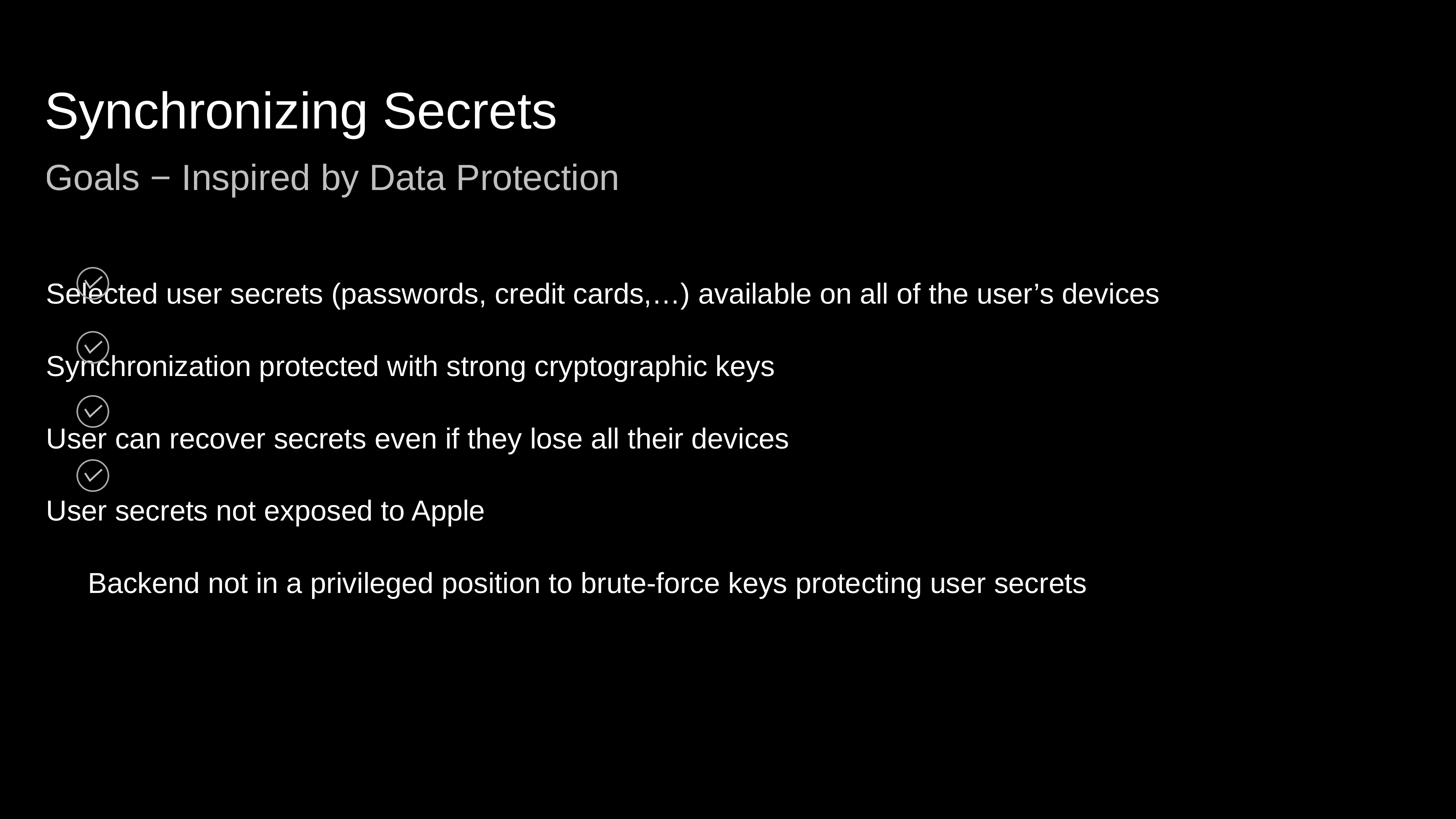

Synchronizing Secrets
Goals − Inspired by Data Protection
✓

✓

✓

✓

Selected user secrets (passwords, credit cards,…) available on all of the user’s devices
Synchronization protected with strong cryptographic keys
User can recover secrets even if they lose all their devices
User secrets not exposed to Apple
Backend not in a privileged position to brute-force keys protecting user secrets